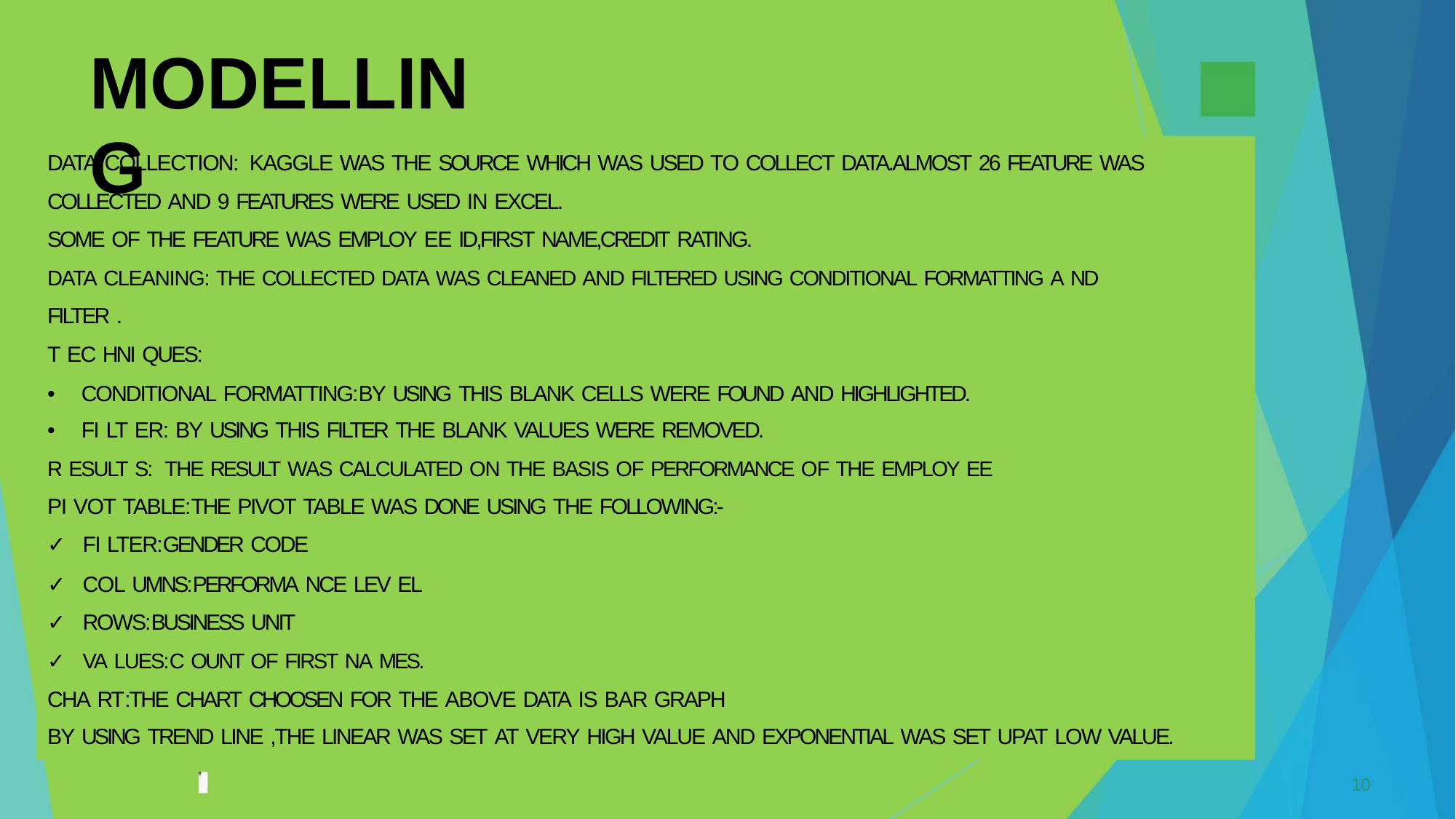

MODELLING
DATA COLLECTION: KAGGLE WAS THE SOURCE WHICH WAS USED TO COLLECT DATA.ALMOST 26 FEATURE WAS
COLLECTED AND 9 FEATURES WERE USED IN EXCEL.
SOME OF THE FEATURE WAS EMPLOY EE ID,FIRST NAME,CREDIT RATING.
DATA CLEANING: THE COLLECTED DATA WAS CLEANED AND FILTERED USING CONDITIONAL FORMATTING A ND
FILTER .
T EC HNI QUES:
• CONDITIONAL FORMATTING:BY USING THIS BLANK CELLS WERE FOUND AND HIGHLIGHTED.
• FI LT ER: BY USING THIS FILTER THE BLANK VALUES WERE REMOVED.
R ESULT S: THE RESULT WAS CALCULATED ON THE BASIS OF PERFORMANCE OF THE EMPLOY EE
PI VOT TABLE:THE PIVOT TABLE WAS DONE USING THE FOLLOWING:-
✓ FI LTER:GENDER CODE
✓ COL UMNS:PERFORMA NCE LEV EL
✓ ROWS:BUSINESS UNIT
✓ VA LUES:C OUNT OF FIRST NA MES.
CHA RT:THE CHART CHOOSEN FOR THE ABOVE DATA IS BAR GRAPH
BY USING TREND LINE ,THE LINEAR WAS SET AT VERY HIGH VALUE AND EXPONENTIAL WAS SET UPAT LOW VALUE.
10